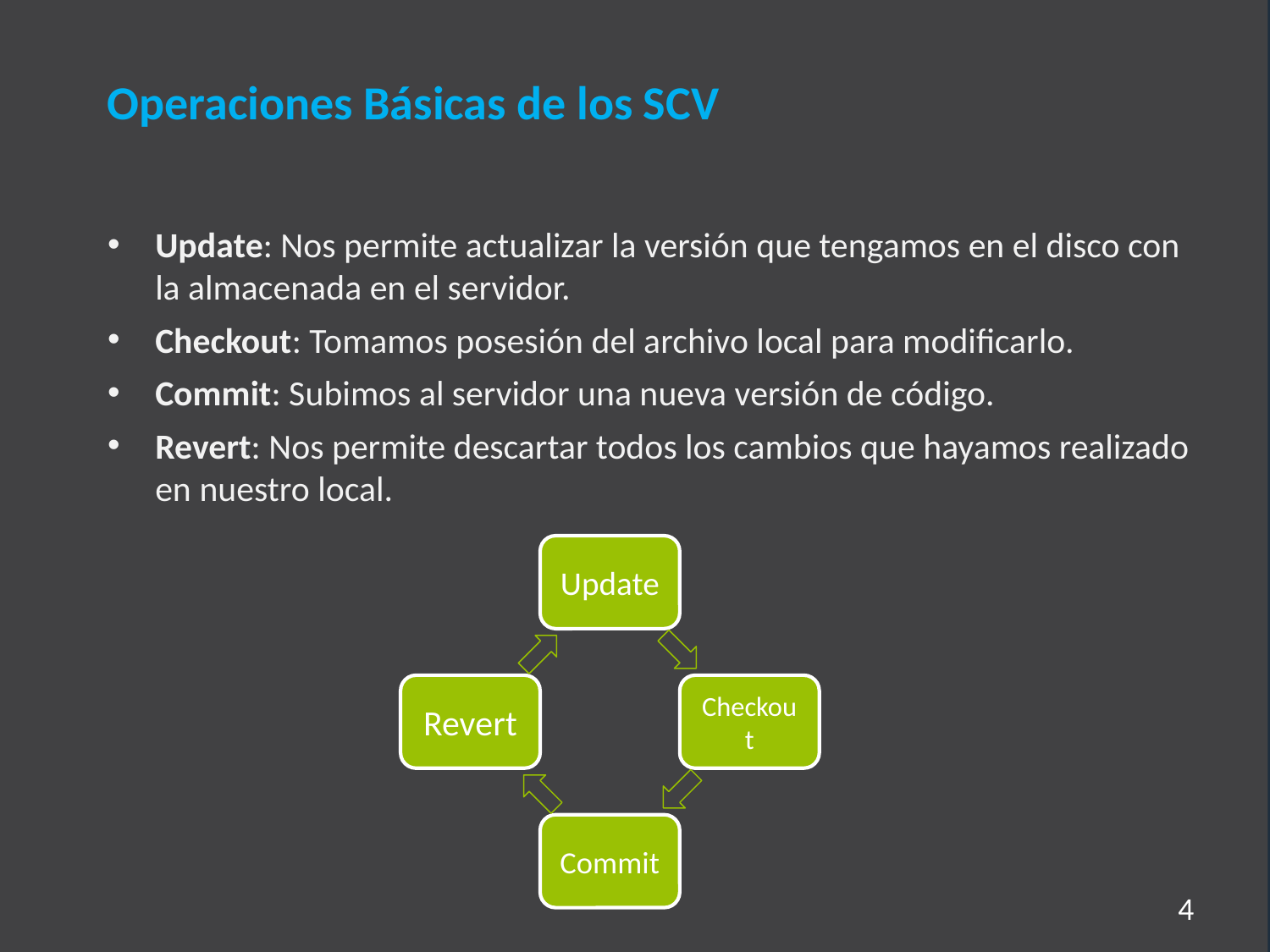

Operaciones Básicas de los SCV
Update: Nos permite actualizar la versión que tengamos en el disco con la almacenada en el servidor.
Checkout: Tomamos posesión del archivo local para modificarlo.
Commit: Subimos al servidor una nueva versión de código.
Revert: Nos permite descartar todos los cambios que hayamos realizado en nuestro local.
Update
Commit
Revert
Checkout
4